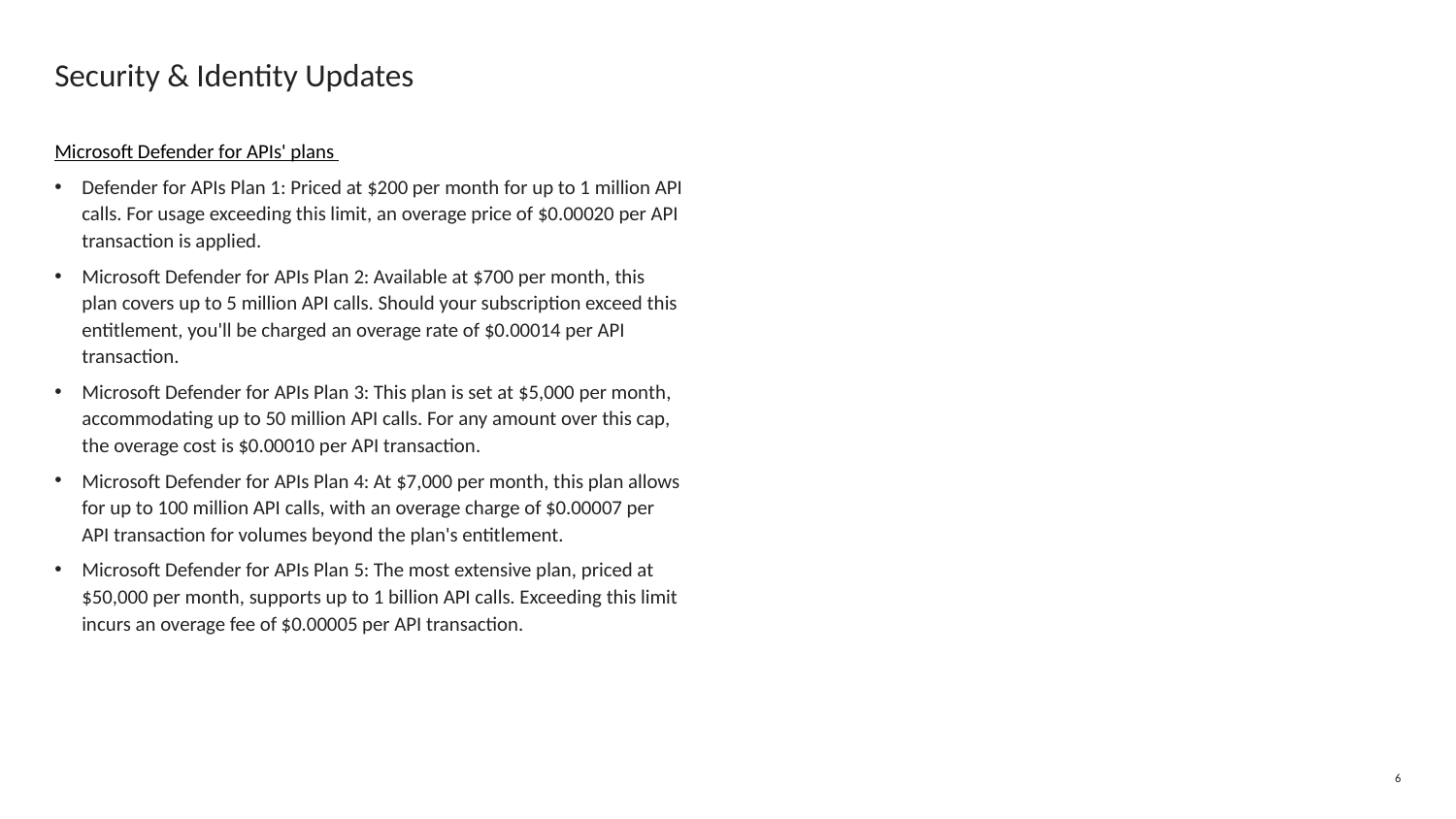

# Security & Identity Updates
Microsoft Defender for APIs' plans
Defender for APIs Plan 1: Priced at $200 per month for up to 1 million API calls. For usage exceeding this limit, an overage price of $0.00020 per API transaction is applied.
Microsoft Defender for APIs Plan 2: Available at $700 per month, this plan covers up to 5 million API calls. Should your subscription exceed this entitlement, you'll be charged an overage rate of $0.00014 per API transaction.
Microsoft Defender for APIs Plan 3: This plan is set at $5,000 per month, accommodating up to 50 million API calls. For any amount over this cap, the overage cost is $0.00010 per API transaction.
Microsoft Defender for APIs Plan 4: At $7,000 per month, this plan allows for up to 100 million API calls, with an overage charge of $0.00007 per API transaction for volumes beyond the plan's entitlement.
Microsoft Defender for APIs Plan 5: The most extensive plan, priced at $50,000 per month, supports up to 1 billion API calls. Exceeding this limit incurs an overage fee of $0.00005 per API transaction.